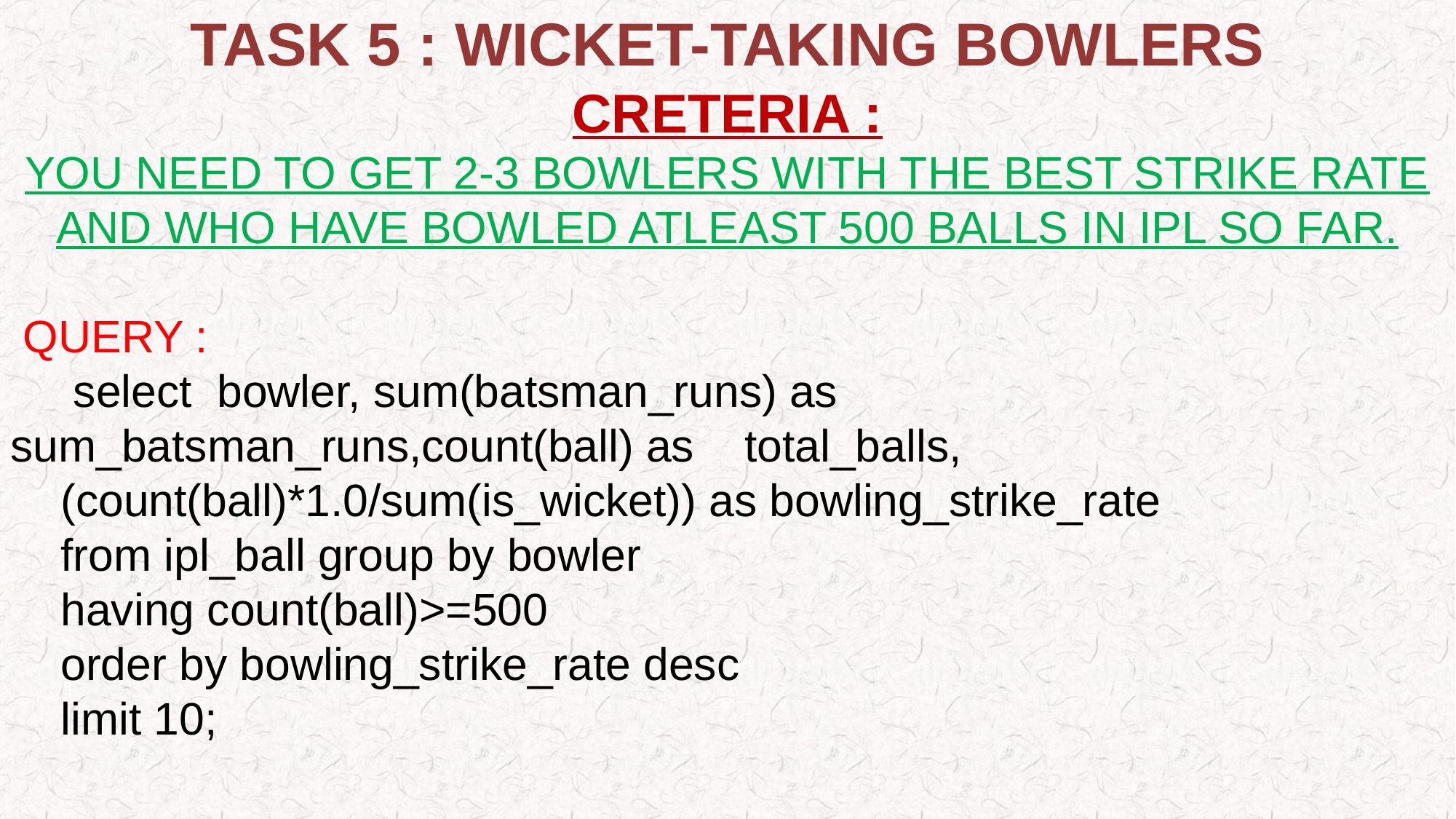

TASK 5 : WICKET-TAKING BOWLERS
CRETERIA :
YOU NEED TO GET 2-3 BOWLERS WITH THE BEST STRIKE RATE AND WHO HAVE BOWLED ATLEAST 500 BALLS IN IPL SO FAR.

 QUERY :
     select  bowler, sum(batsman_runs) as sum_batsman_runs,count(ball) as    total_balls,
    (count(ball)*1.0/sum(is_wicket)) as bowling_strike_rate
    from ipl_ball group by bowler
    having count(ball)>=500
    order by bowling_strike_rate desc
    limit 10;